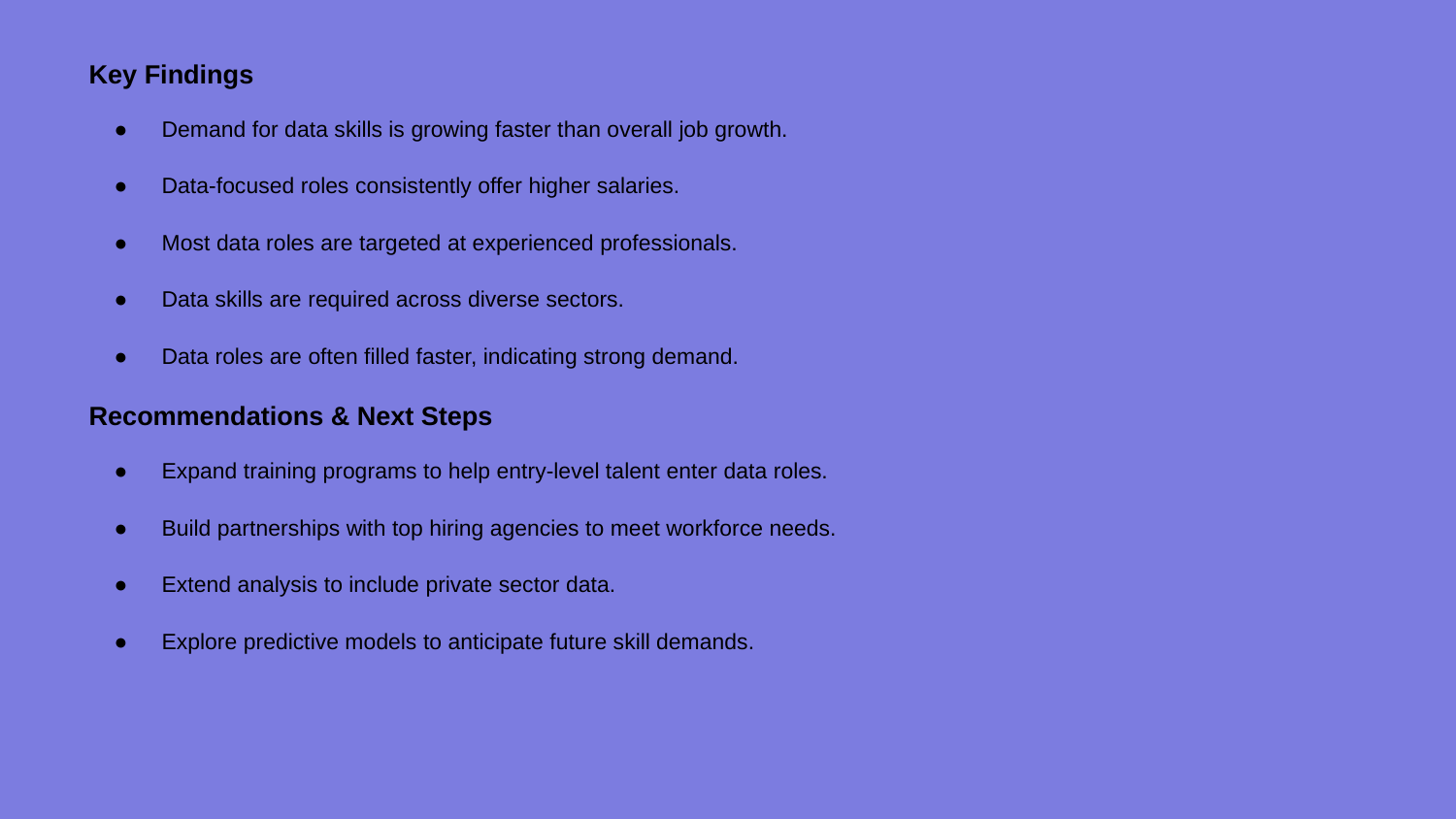

Key Findings
Demand for data skills is growing faster than overall job growth.
Data-focused roles consistently offer higher salaries.
Most data roles are targeted at experienced professionals.
Data skills are required across diverse sectors.
Data roles are often filled faster, indicating strong demand.
Recommendations & Next Steps
Expand training programs to help entry-level talent enter data roles.
Build partnerships with top hiring agencies to meet workforce needs.
Extend analysis to include private sector data.
Explore predictive models to anticipate future skill demands.